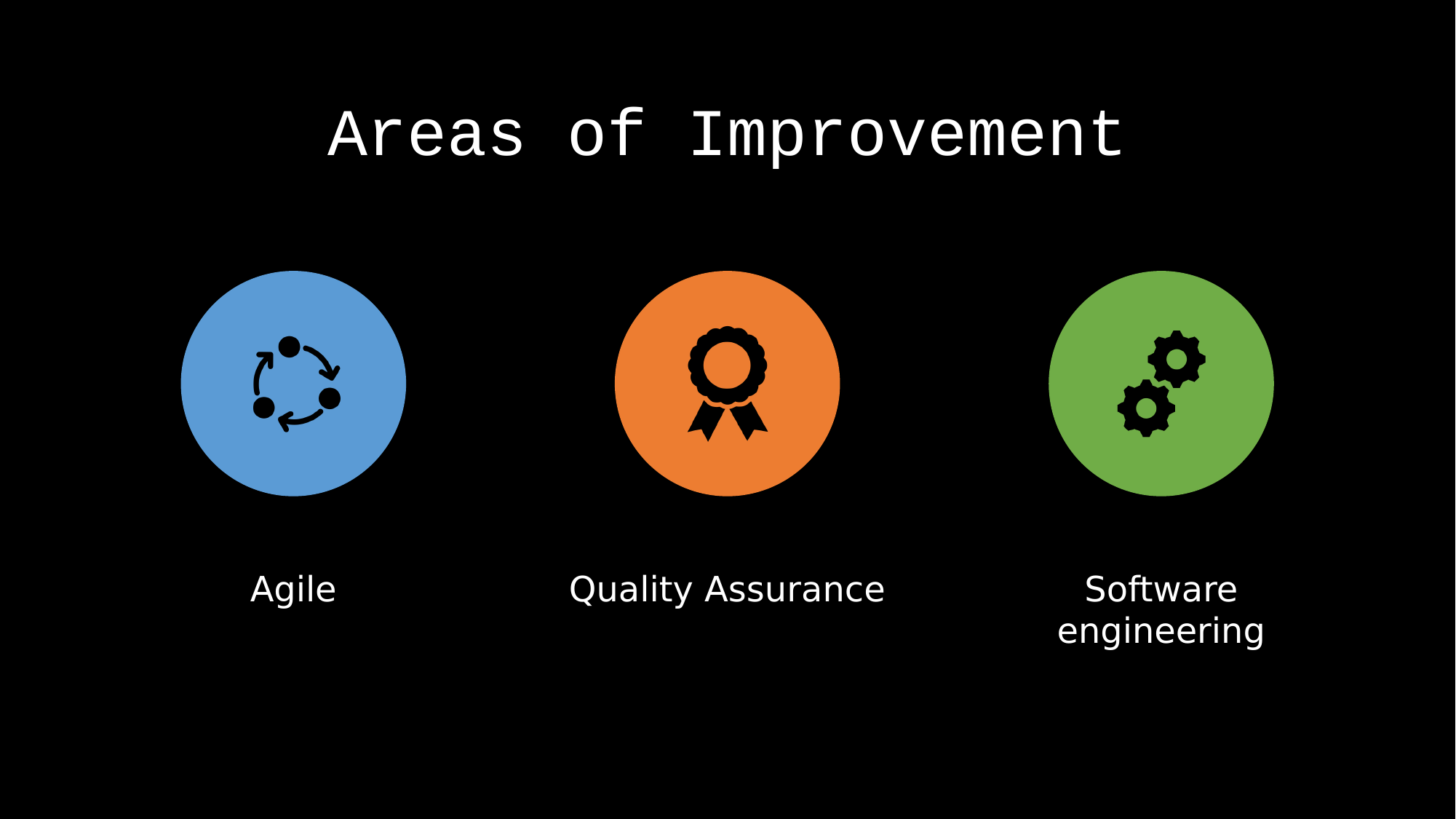

# Areas of Improvement
Agile
Quality Assurance
Software engineering